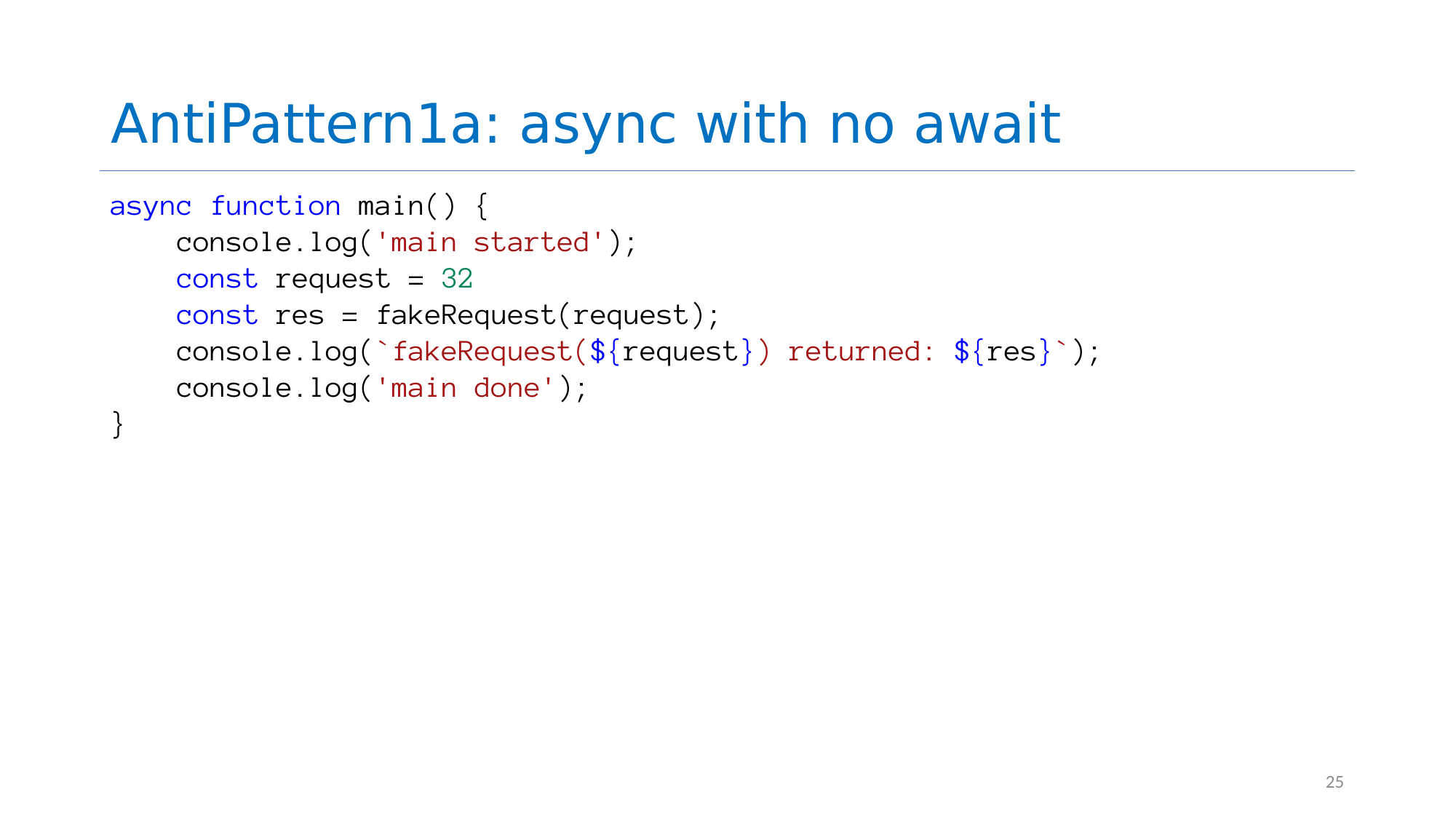

# AntiPattern1a: async with no await
async function main() {
    console.log('main started');
    const request = 32
    const res = fakeRequest(request);
    console.log(`fakeRequest(${request}) returned: ${res}`);
    console.log('main done');
}

25